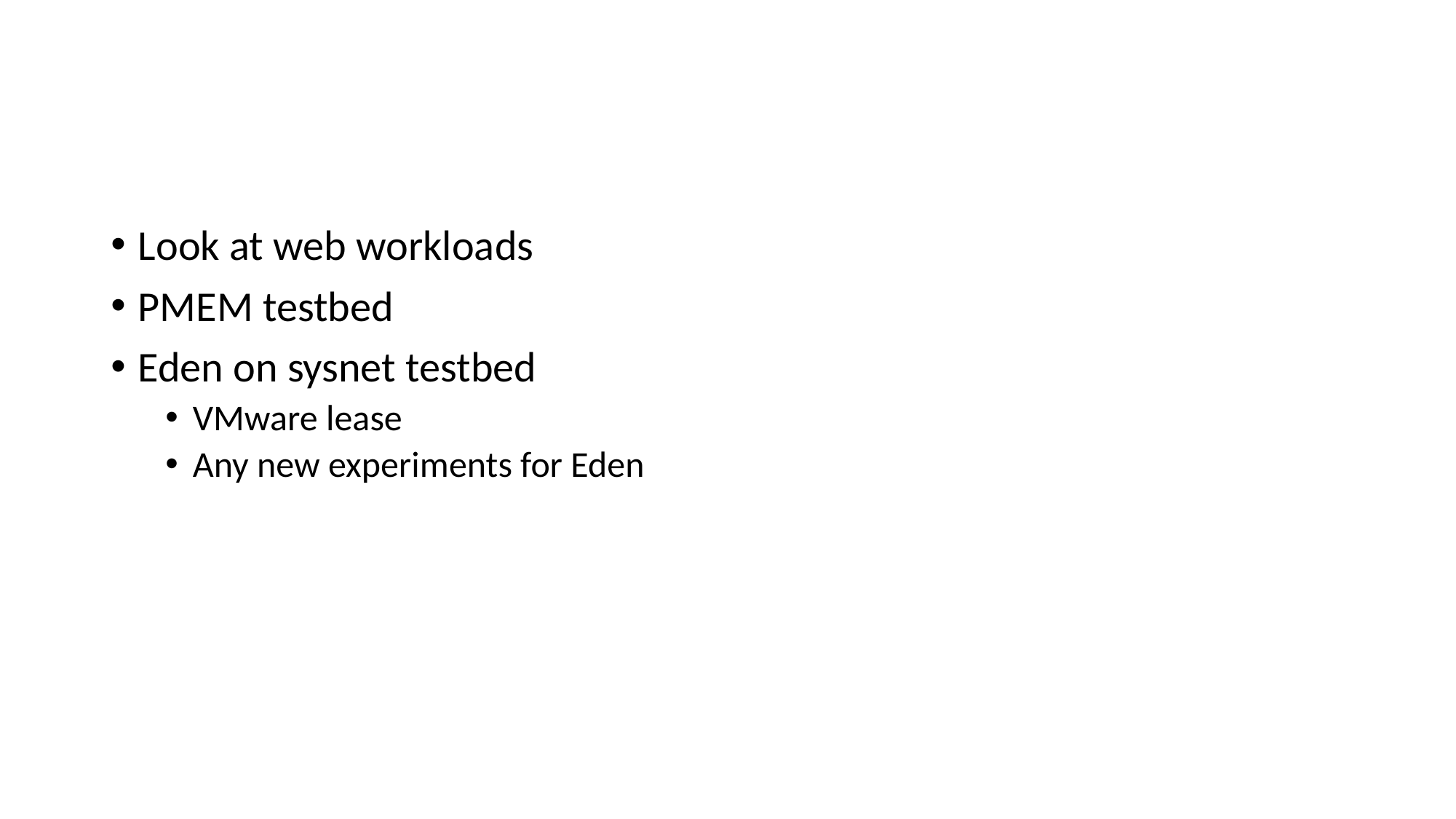

#
Look at web workloads
PMEM testbed
Eden on sysnet testbed
VMware lease
Any new experiments for Eden